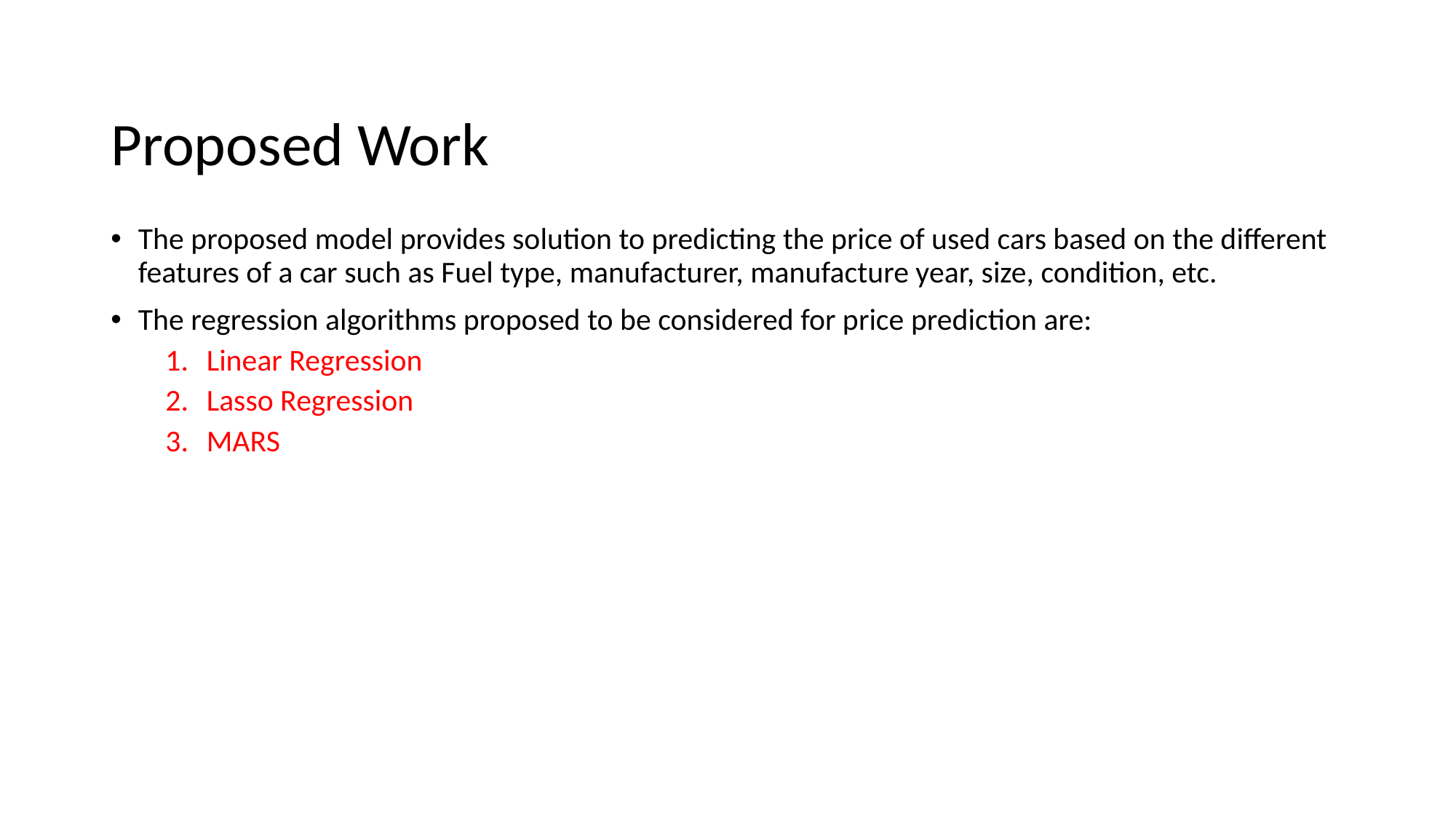

# Proposed Work
The proposed model provides solution to predicting the price of used cars based on the different features of a car such as Fuel type, manufacturer, manufacture year, size, condition, etc.
The regression algorithms proposed to be considered for price prediction are:
Linear Regression
Lasso Regression
MARS